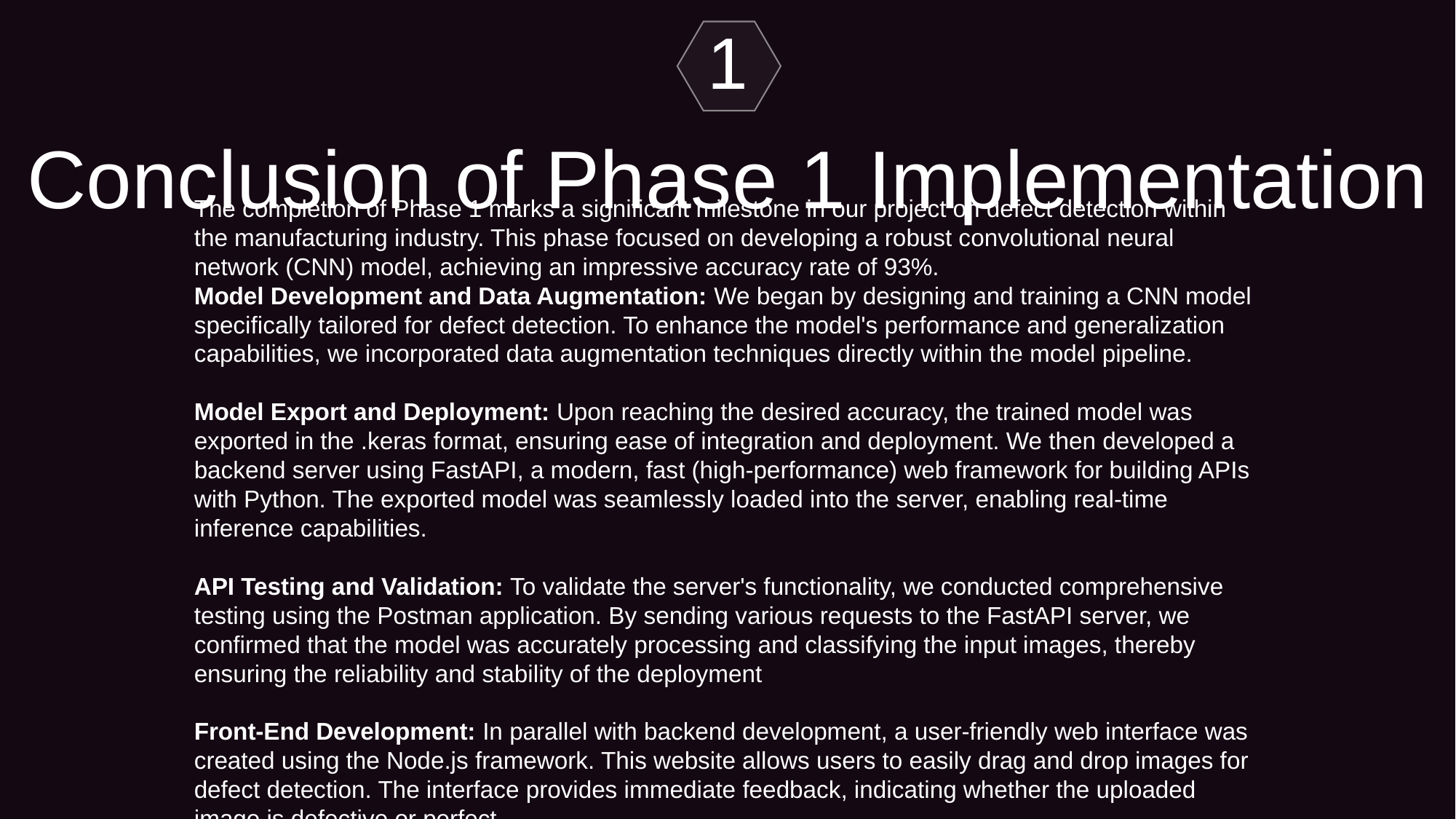

1

Conclusion of Phase 1 Implementation
The completion of Phase 1 marks a significant milestone in our project on defect detection within the manufacturing industry. This phase focused on developing a robust convolutional neural network (CNN) model, achieving an impressive accuracy rate of 93%.
Model Development and Data Augmentation: We began by designing and training a CNN model specifically tailored for defect detection. To enhance the model's performance and generalization capabilities, we incorporated data augmentation techniques directly within the model pipeline.

Model Export and Deployment: Upon reaching the desired accuracy, the trained model was exported in the .keras format, ensuring ease of integration and deployment. We then developed a backend server using FastAPI, a modern, fast (high-performance) web framework for building APIs with Python. The exported model was seamlessly loaded into the server, enabling real-time inference capabilities.

API Testing and Validation: To validate the server's functionality, we conducted comprehensive testing using the Postman application. By sending various requests to the FastAPI server, we confirmed that the model was accurately processing and classifying the input images, thereby ensuring the reliability and stability of the deployment

Front-End Development: In parallel with backend development, a user-friendly web interface was created using the Node.js framework. This website allows users to easily drag and drop images for defect detection. The interface provides immediate feedback, indicating whether the uploaded image is defective or perfect,